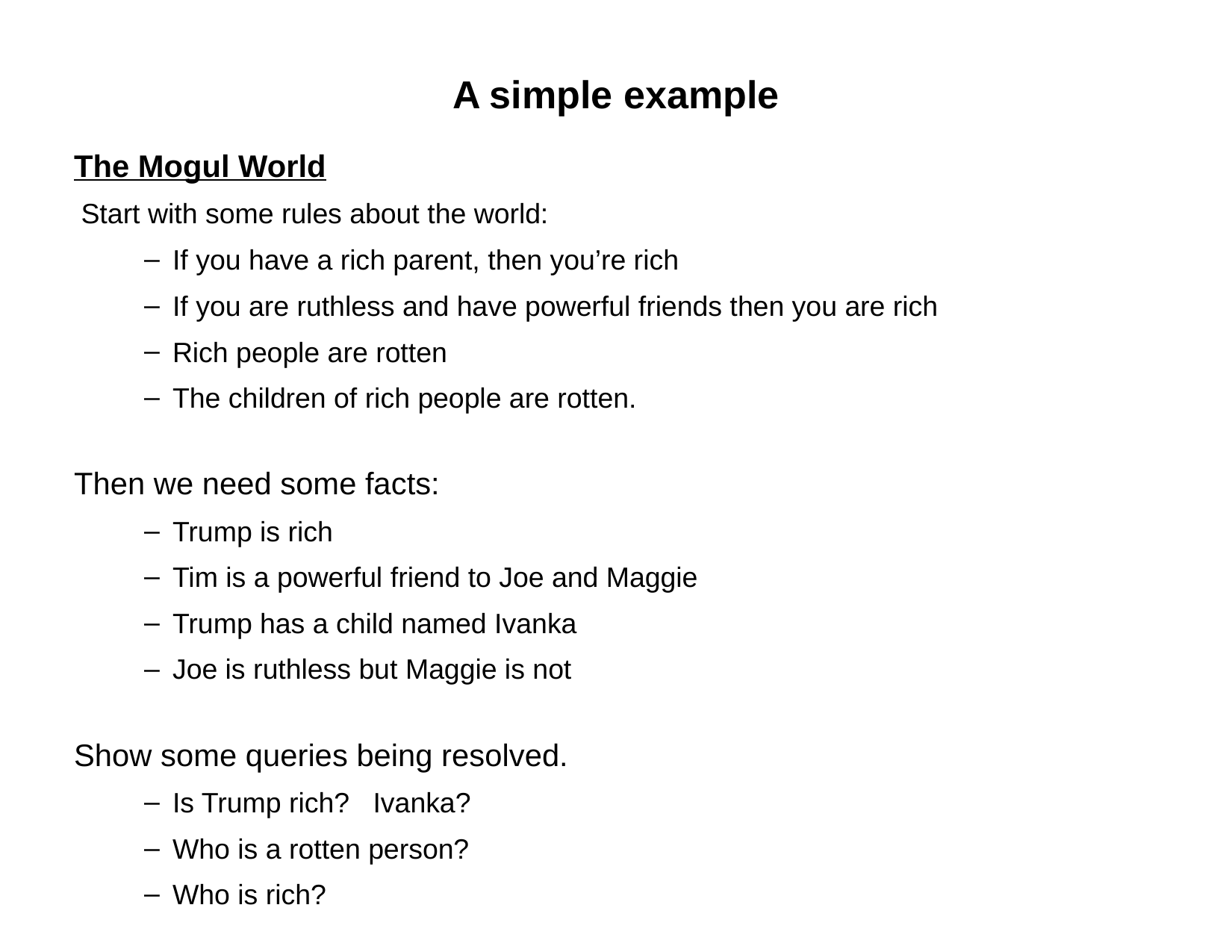

# A simple example
The Mogul World
Start with some rules about the world:
If you have a rich parent, then you’re rich
If you are ruthless and have powerful friends then you are rich
Rich people are rotten
The children of rich people are rotten.

Then we need some facts:
Trump is rich
Tim is a powerful friend to Joe and Maggie
Trump has a child named Ivanka
Joe is ruthless but Maggie is not

Show some queries being resolved.
Is Trump rich?   Ivanka?
Who is a rotten person?
Who is rich?